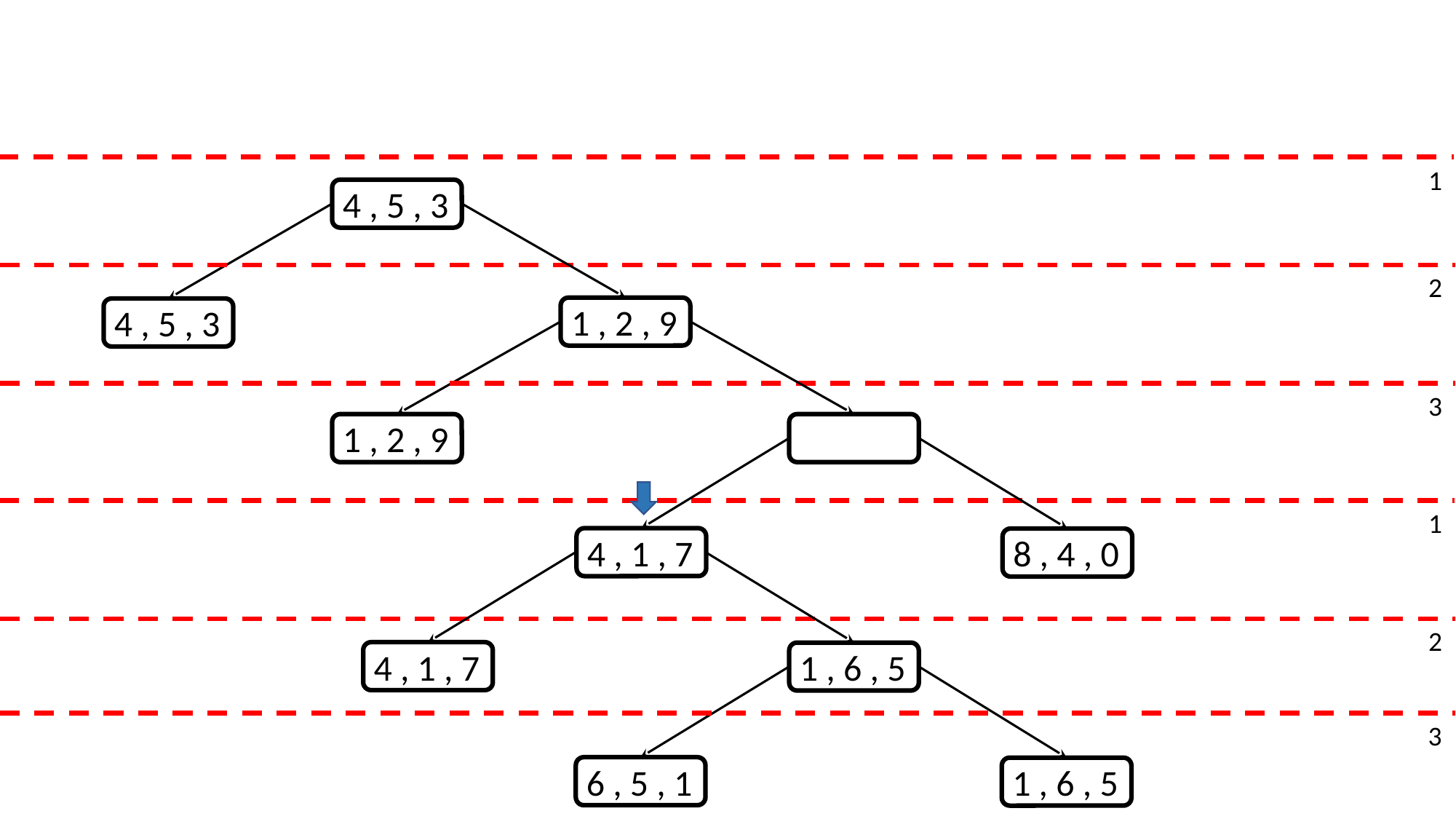

1
 4 , 5 , 3
2
 1 , 2 , 9
 4 , 5 , 3
3
 1 , 2 , 9

1
 4 , 1 , 7
 8 , 4 , 0
2
 4 , 1 , 7
 1 , 6 , 5
3
 6 , 5 , 1
 1 , 6 , 5